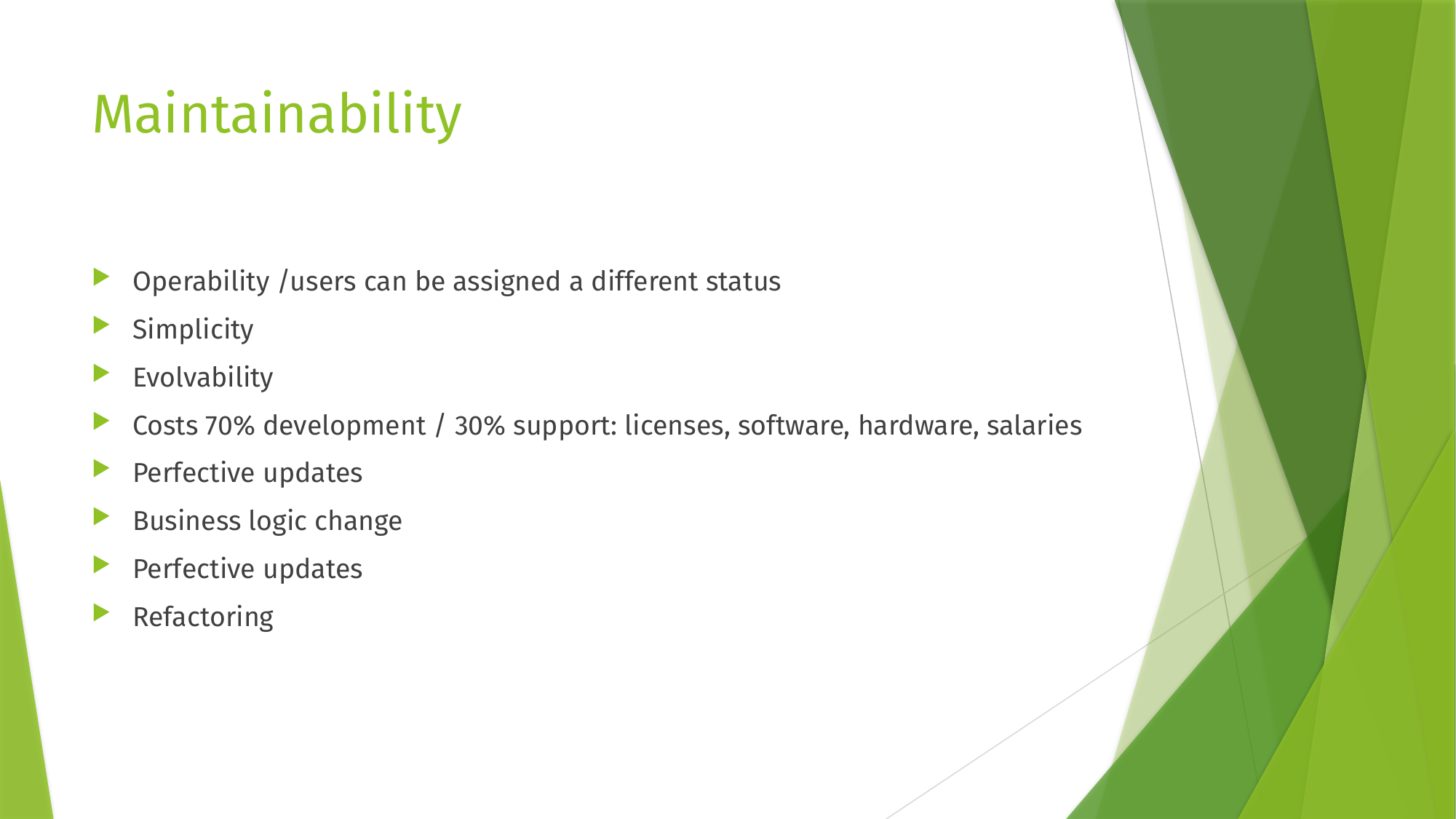

# Maintainability
Operability /users can be assigned a different status
Simplicity
Evolvability
Costs 70% development / 30% support: licenses, software, hardware, salaries
Perfective updates
Business logic change
Perfective updates
Refactoring